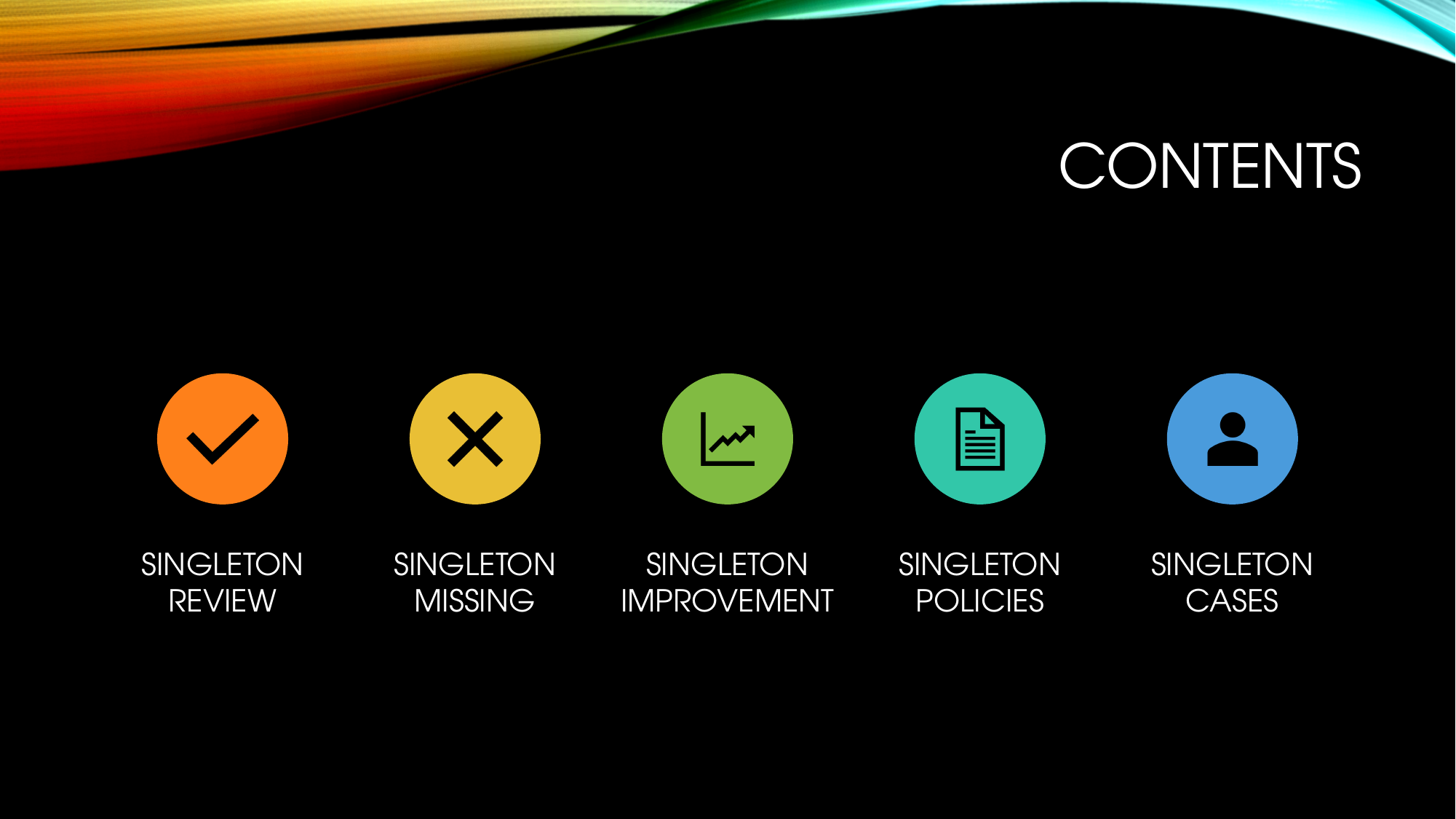

# Contents
Singleton Review
Singleton Missing
Singleton Improvement
Singleton Policies
Singleton Cases